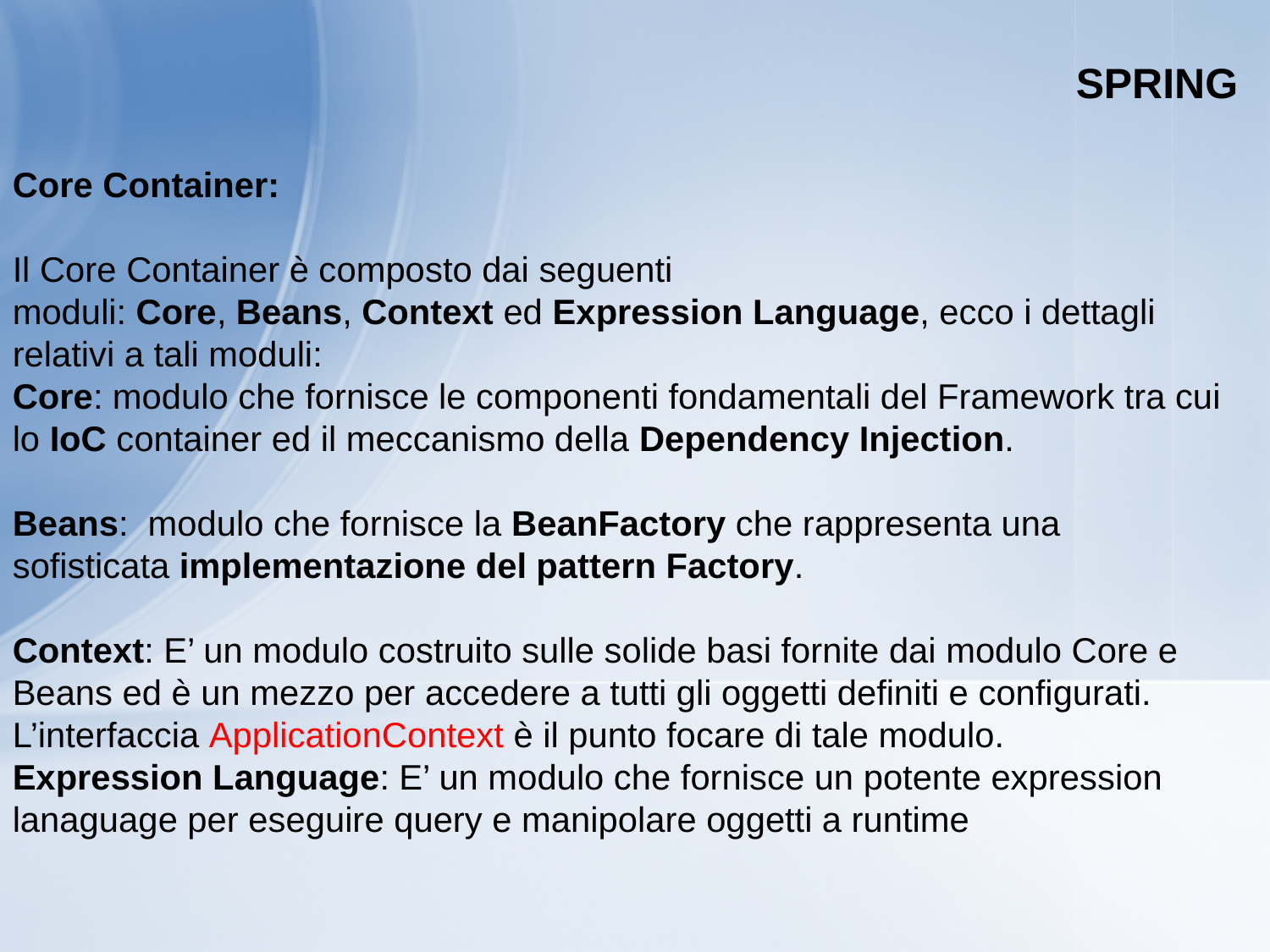

SPRING
Core Container:

Il Core Container è composto dai seguenti moduli: Core, Beans, Context ed Expression Language, ecco i dettagli relativi a tali moduli:
Core: modulo che fornisce le componenti fondamentali del Framework tra cui lo IoC container ed il meccanismo della Dependency Injection.
Beans:  modulo che fornisce la BeanFactory che rappresenta una sofisticata implementazione del pattern Factory.

Context: E’ un modulo costruito sulle solide basi fornite dai modulo Core e Beans ed è un mezzo per accedere a tutti gli oggetti definiti e configurati.
L’interfaccia ApplicationContext è il punto focare di tale modulo.
Expression Language: E’ un modulo che fornisce un potente expression lanaguage per eseguire query e manipolare oggetti a runtime